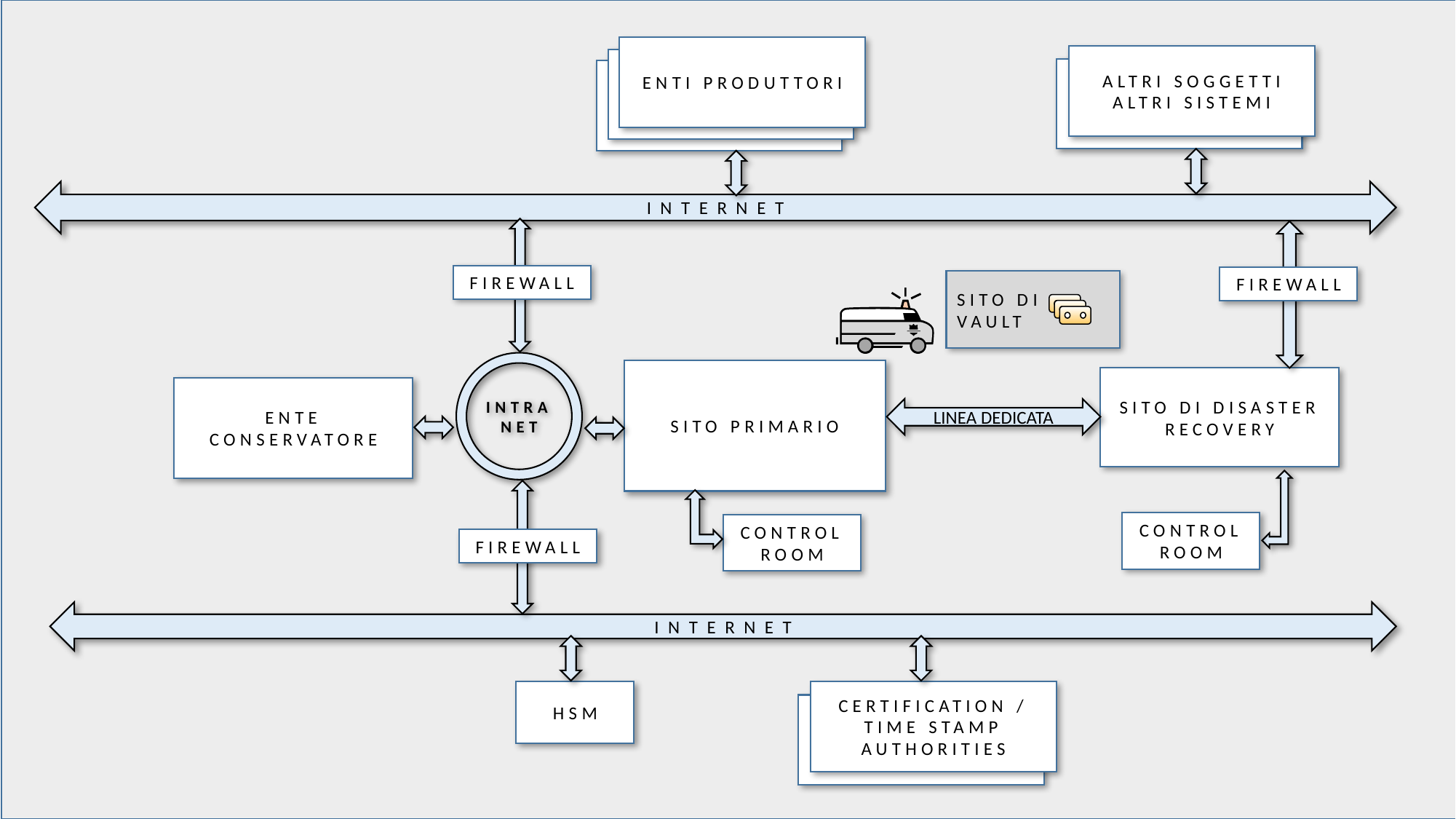

INTR
ENTI PRODUTTORI
ALTRI SOGGETTI
ALTRI SISTEMI

INTERNET
FIREWALL
FIREWALL
SITO DI
VAULT

INTRA
NET
SITO PRIMARIO
SITO DI DISASTER RECOVERY
ENTE CONSERVATORE
LINEA DEDICATA

CONTROL ROOM
CONTROL ROOM
FIREWALL

INTERNET

HSM
CERTIFICATION / TIME STAMP AUTHORITIES